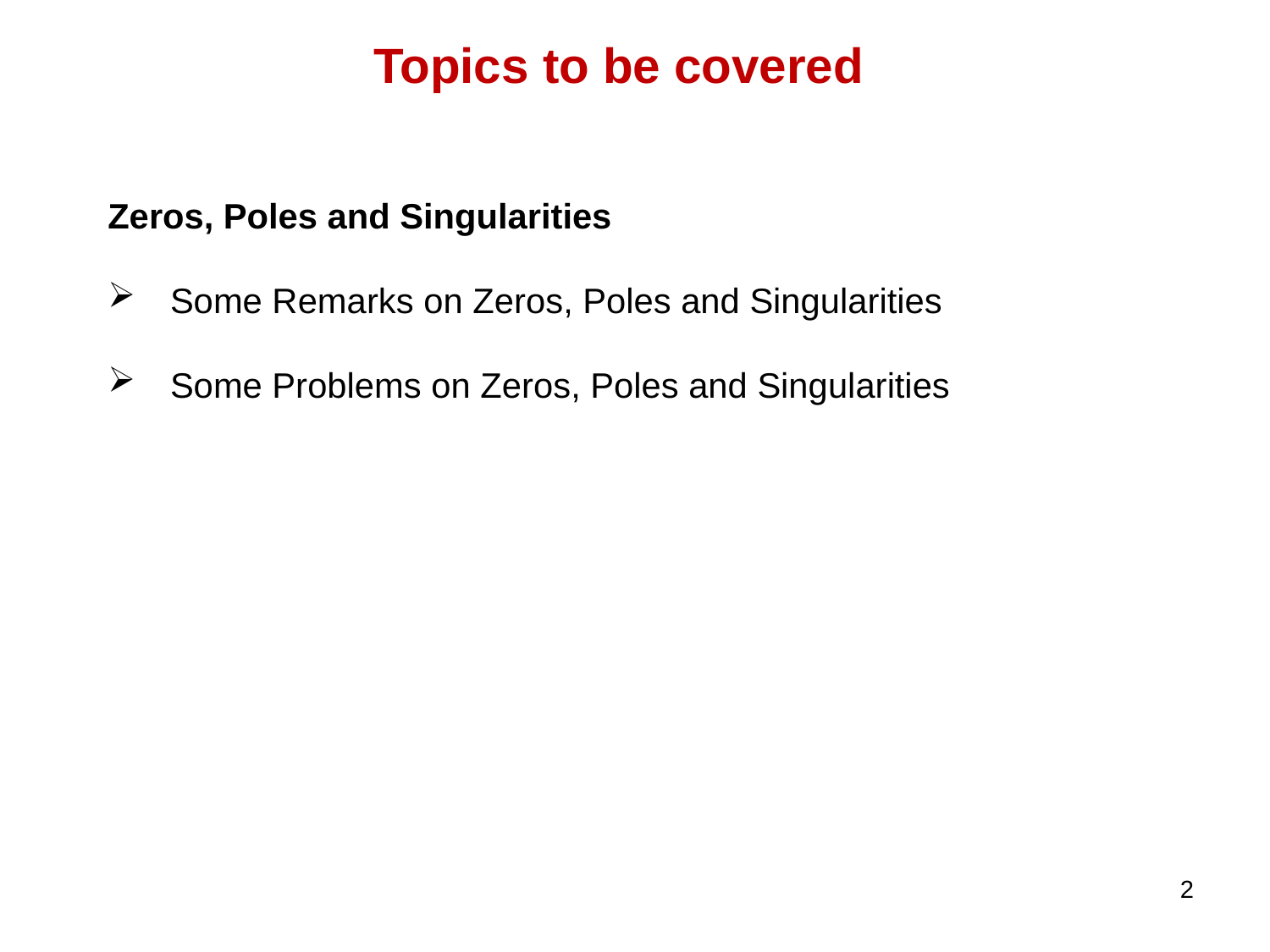

Topics to be covered
Zeros, Poles and Singularities
Some Remarks on Zeros, Poles and Singularities
Some Problems on Zeros, Poles and Singularities

2